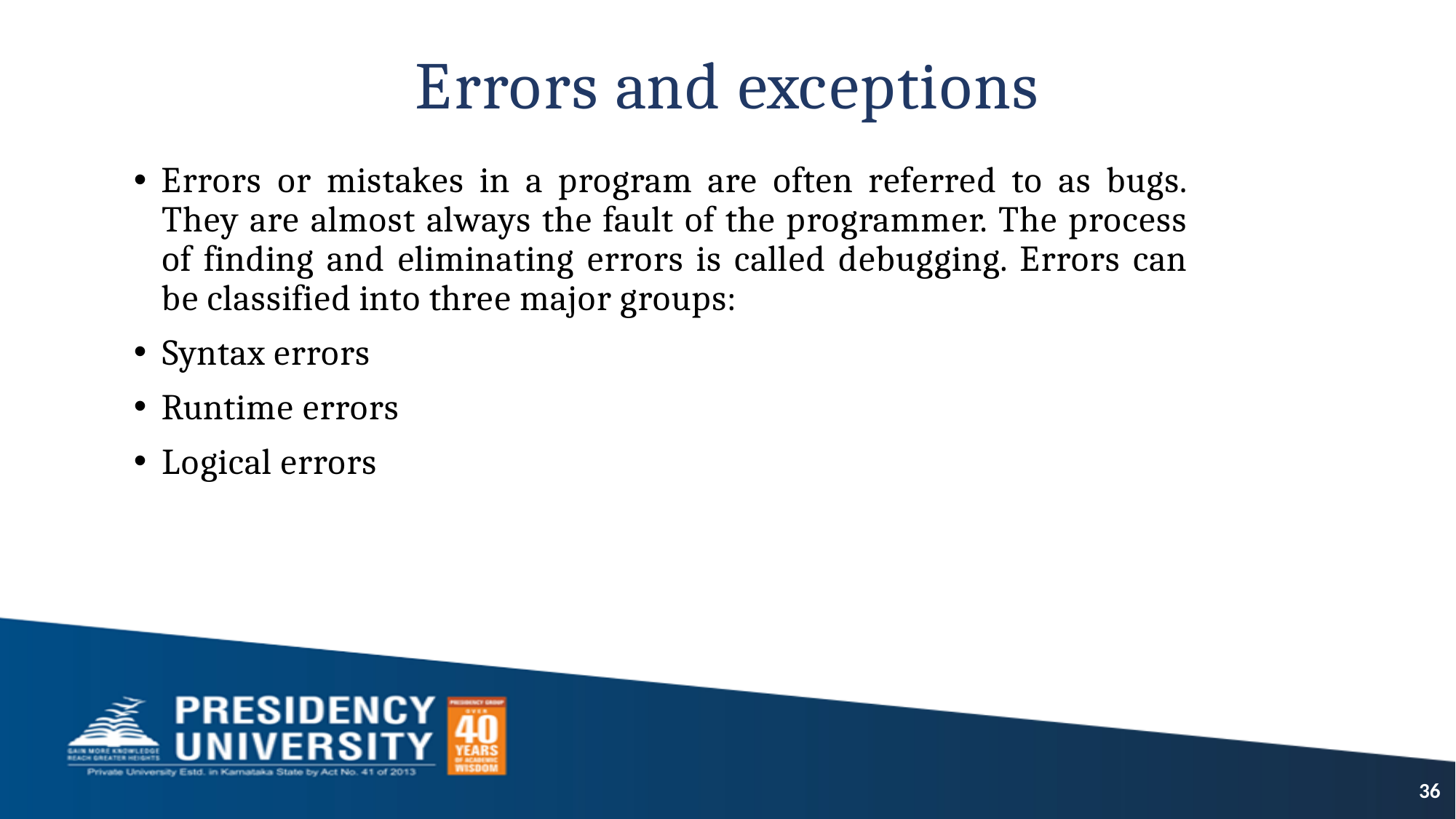

# Errors and exceptions
Errors or mistakes in a program are often referred to as bugs. They are almost always the fault of the programmer. The process of finding and eliminating errors is called debugging. Errors can be classified into three major groups:
Syntax errors
Runtime errors
Logical errors
36